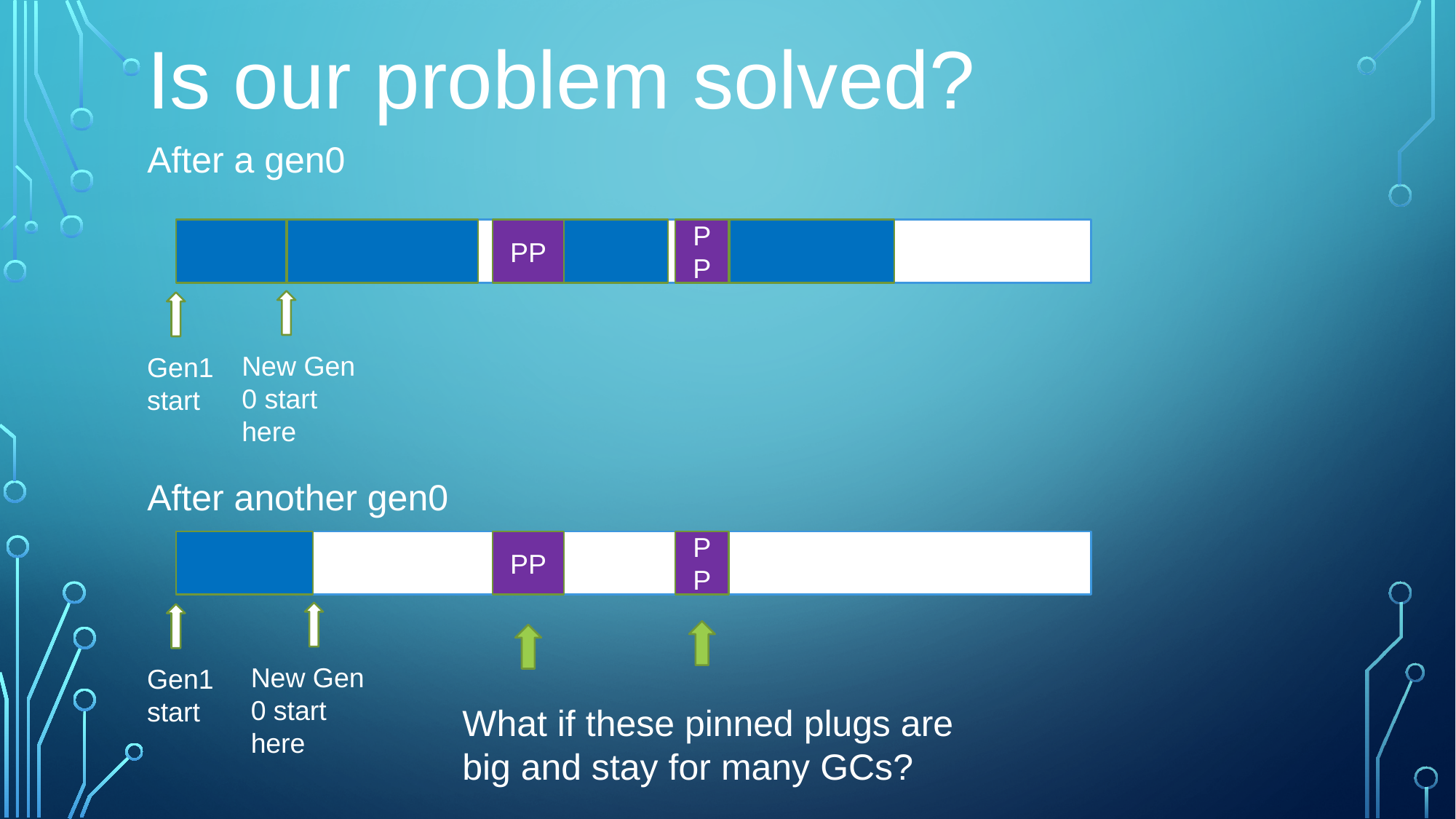

# Is our problem solved?
After a gen0

After another gen0

PP
PP

New Gen 0 start here
Gen1 start

PP
PP

New Gen 0 start here
Gen1 start
What if these pinned plugs are big and stay for many GCs?